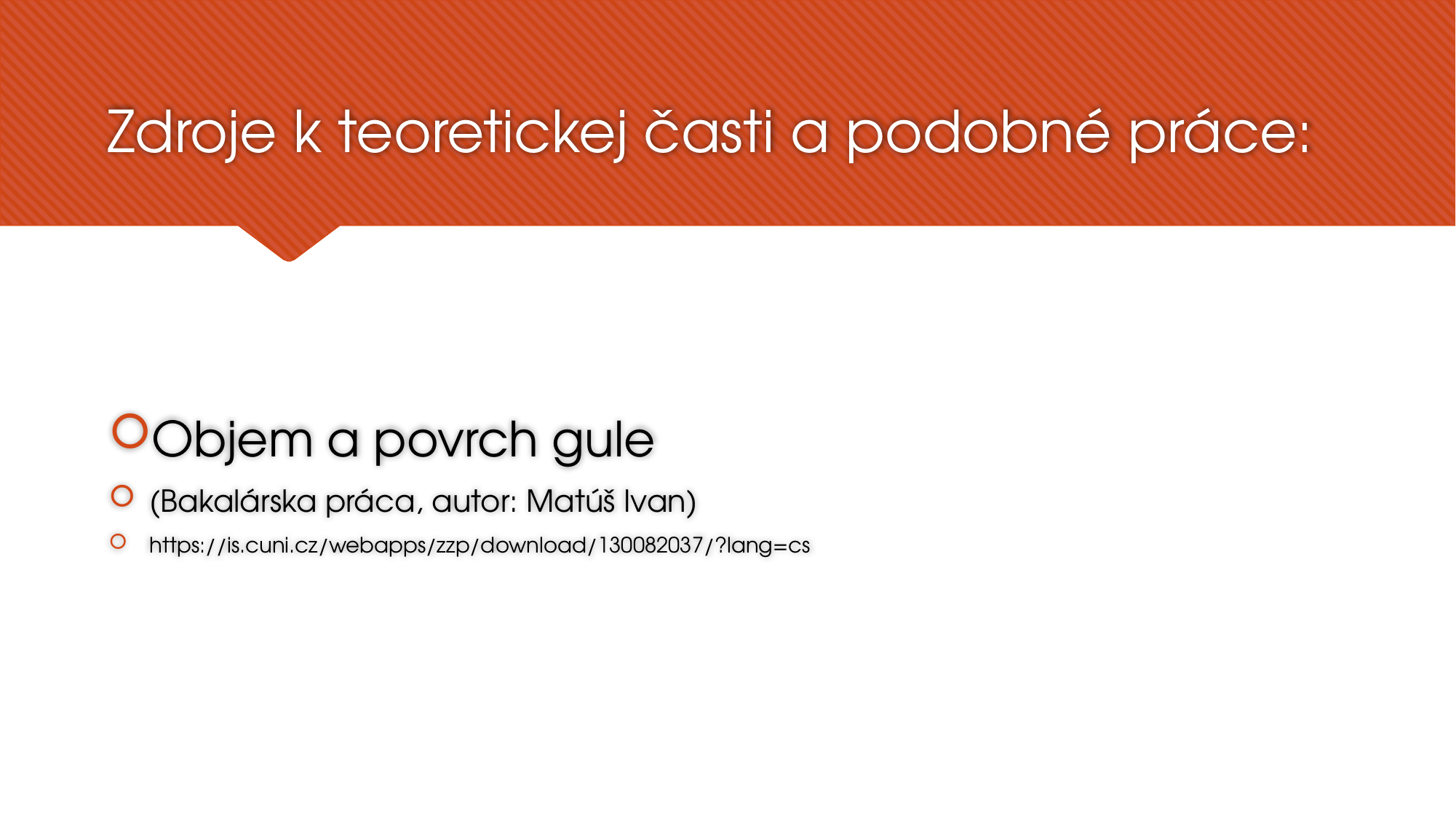

# Zdroje k teoretickej časti a podobné práce:
Objem a povrch gule
(Bakalárska práca, autor: Matúš Ivan)
https://is.cuni.cz/webapps/zzp/download/130082037/?lang=cs